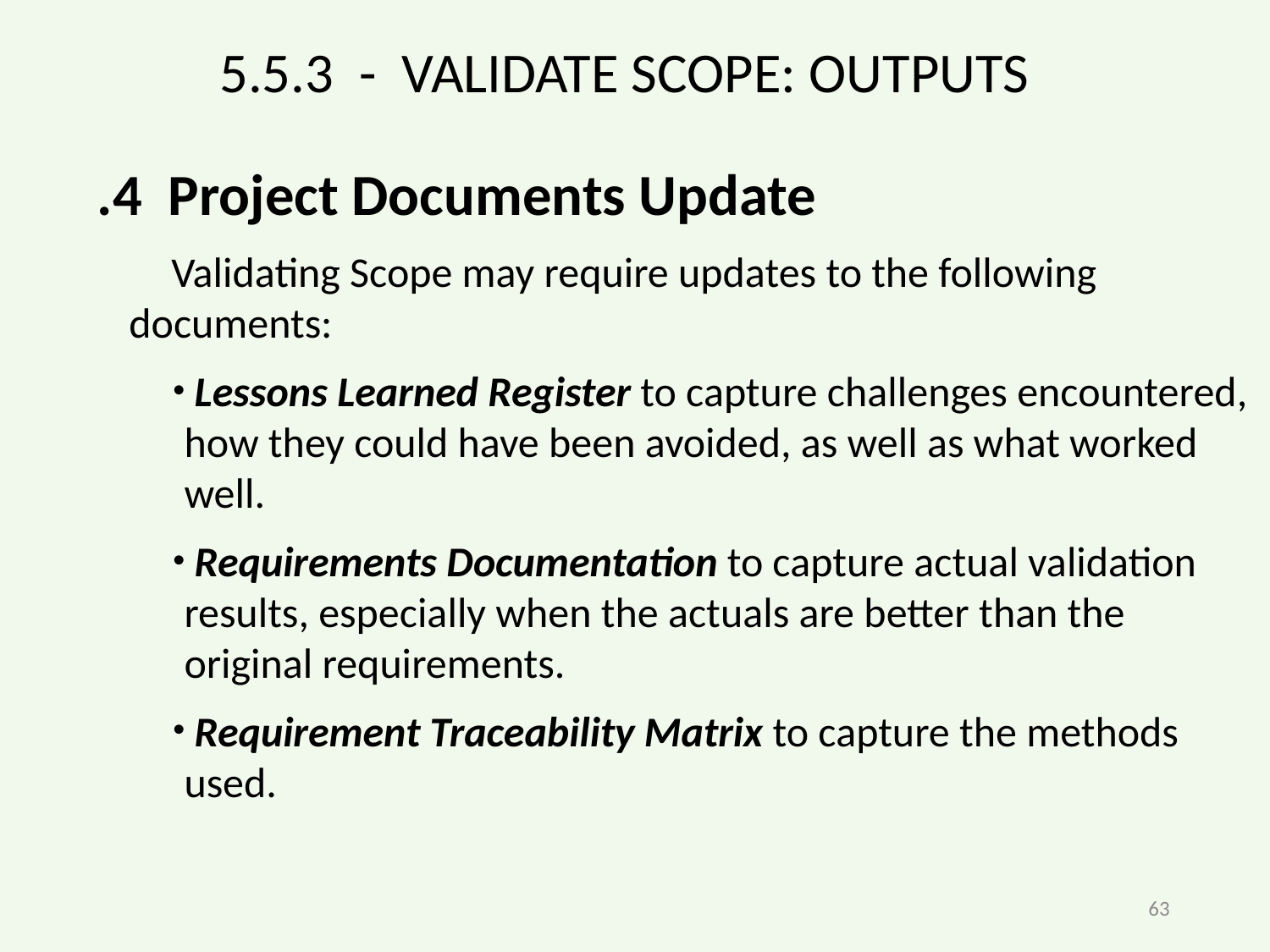

# 5.5.3  -  VALIDATE SCOPE: OUTPUTS
.4  Project Documents Update
Validating Scope may require updates to the following 	documents:
 Lessons Learned Register to capture challenges encountered, how they could have been avoided, as well as what worked well.
 Requirements Documentation to capture actual validation results, especially when the actuals are better than the original requirements.
 Requirement Traceability Matrix to capture the methods used.

63